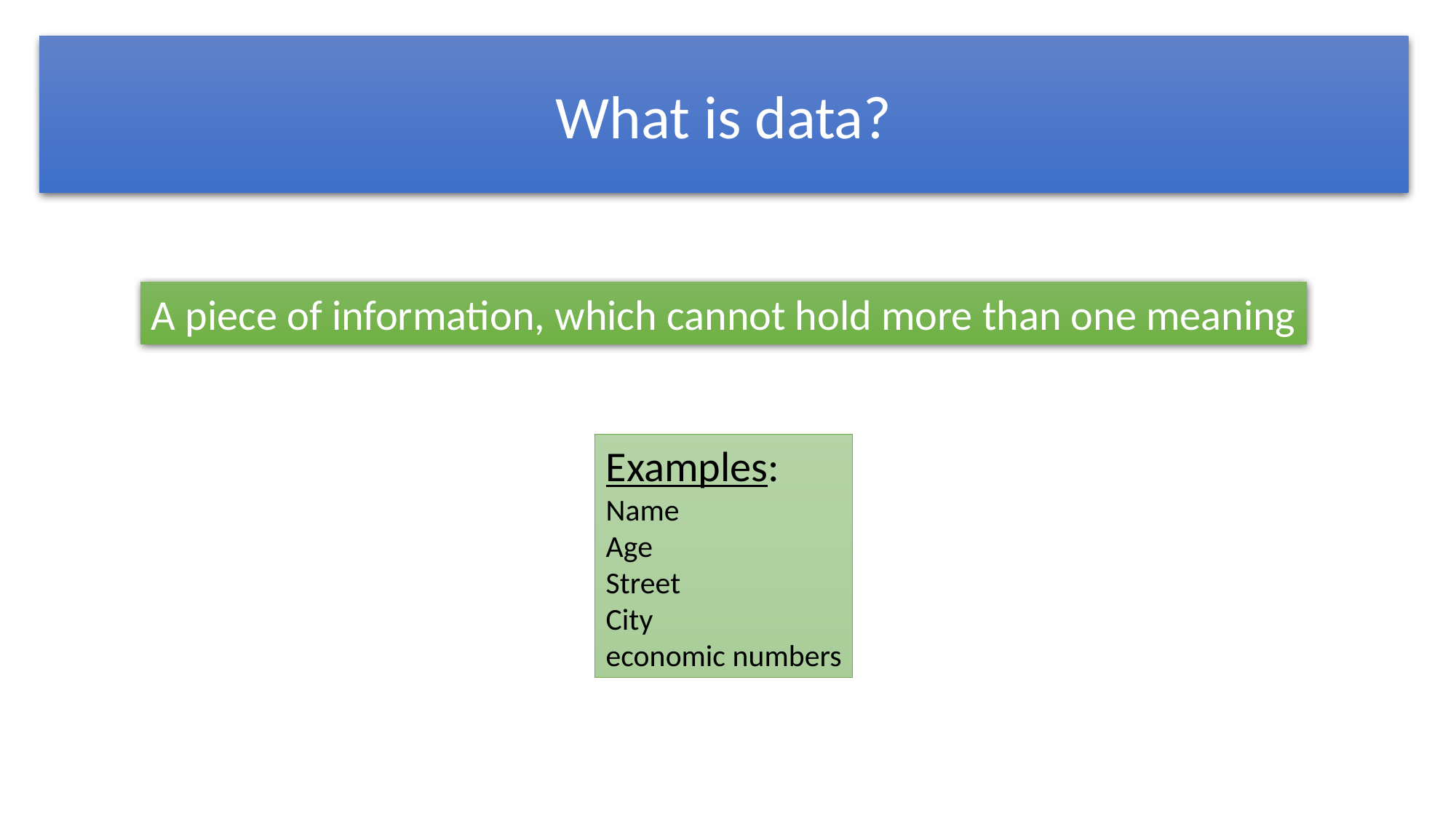

What is data?
A piece of information, which cannot hold more than one meaning
Examples:
Name
Age
Street
City
economic numbers